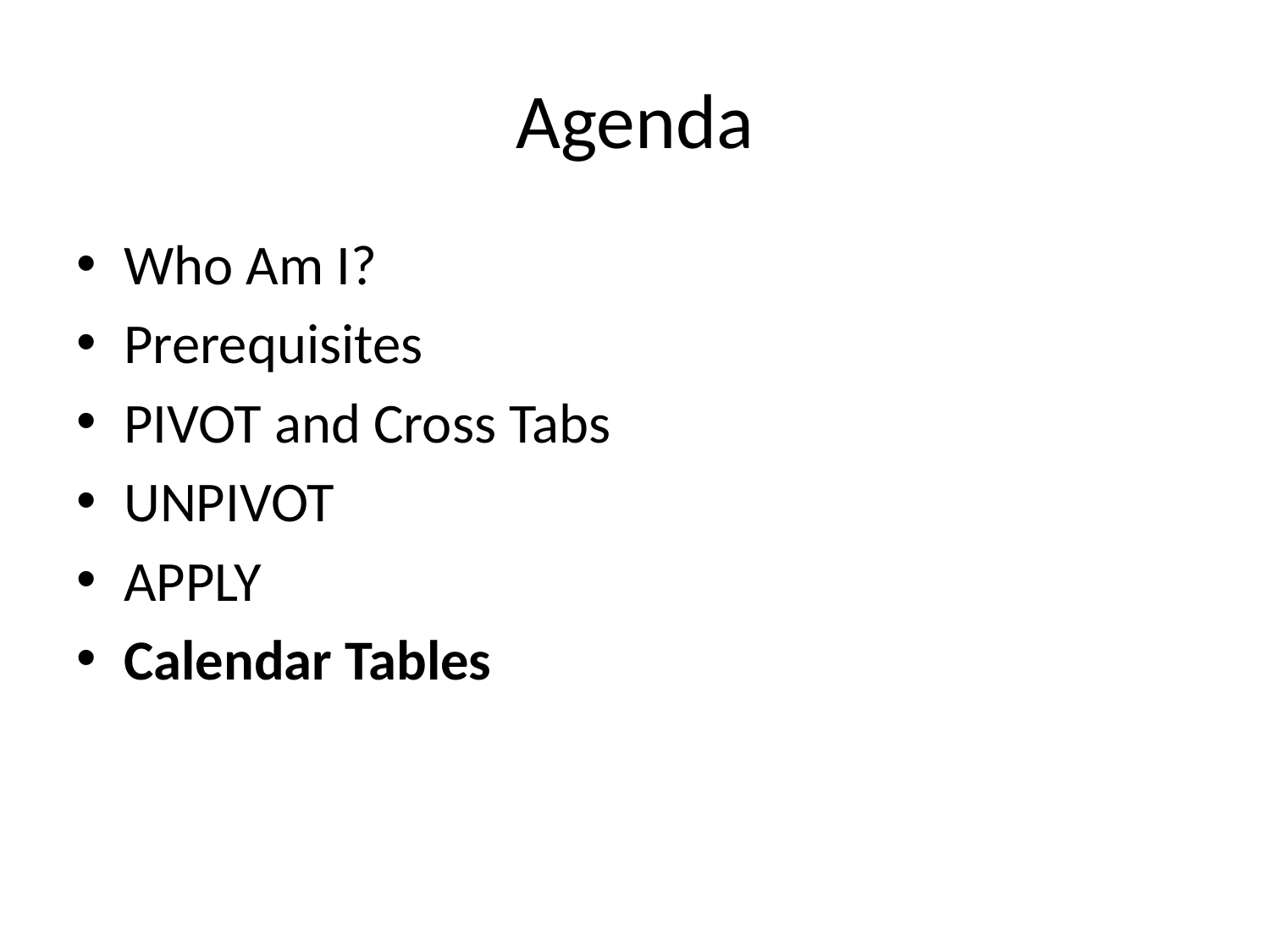

# Agenda
Who Am I?
Prerequisites
PIVOT and Cross Tabs
UNPIVOT
APPLY
Calendar Tables